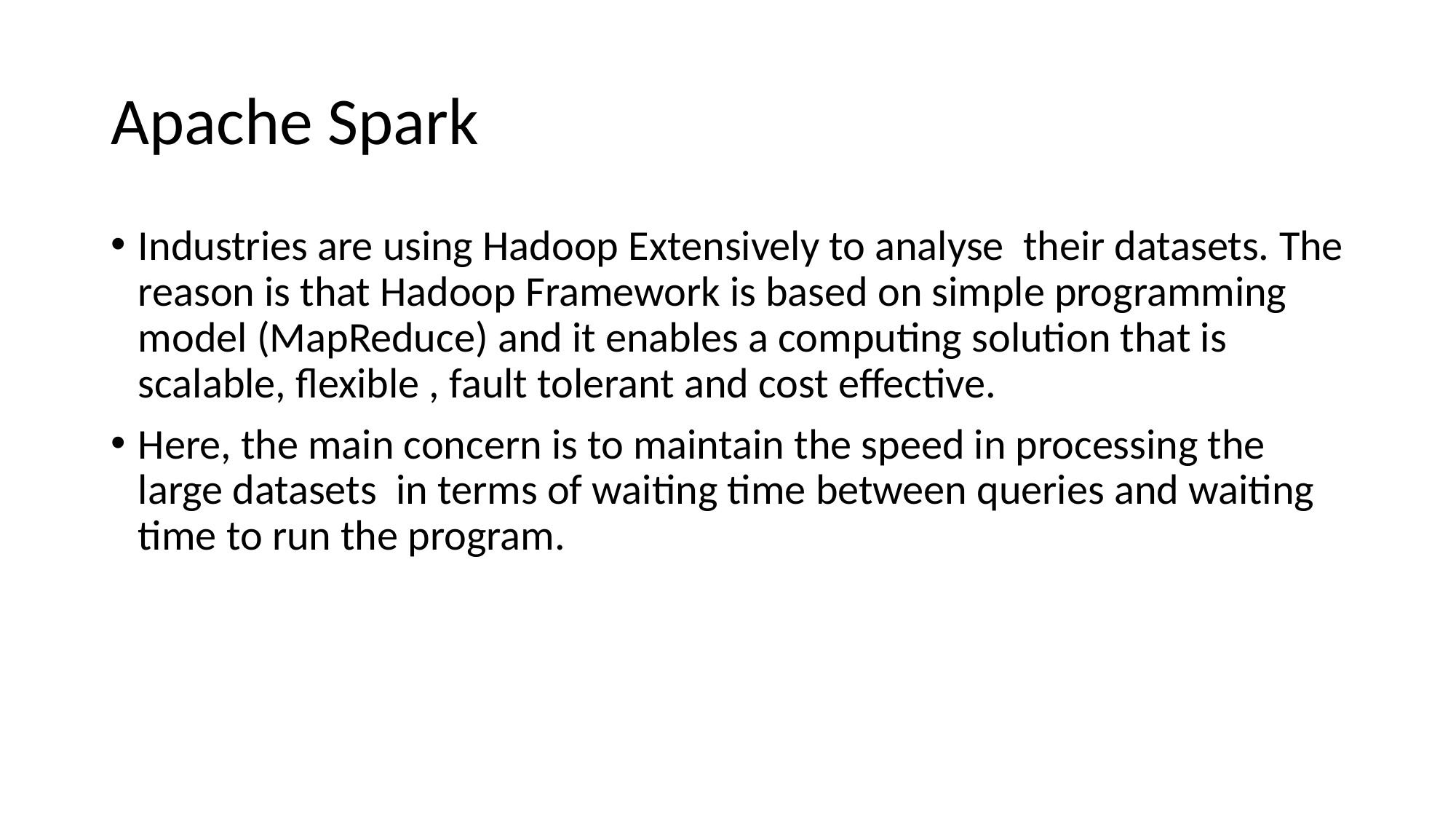

# Apache Spark
Industries are using Hadoop Extensively to analyse  their datasets. The reason is that Hadoop Framework is based on simple programming model (MapReduce) and it enables a computing solution that is scalable, flexible , fault tolerant and cost effective.
Here, the main concern is to maintain the speed in processing the large datasets  in terms of waiting time between queries and waiting time to run the program.